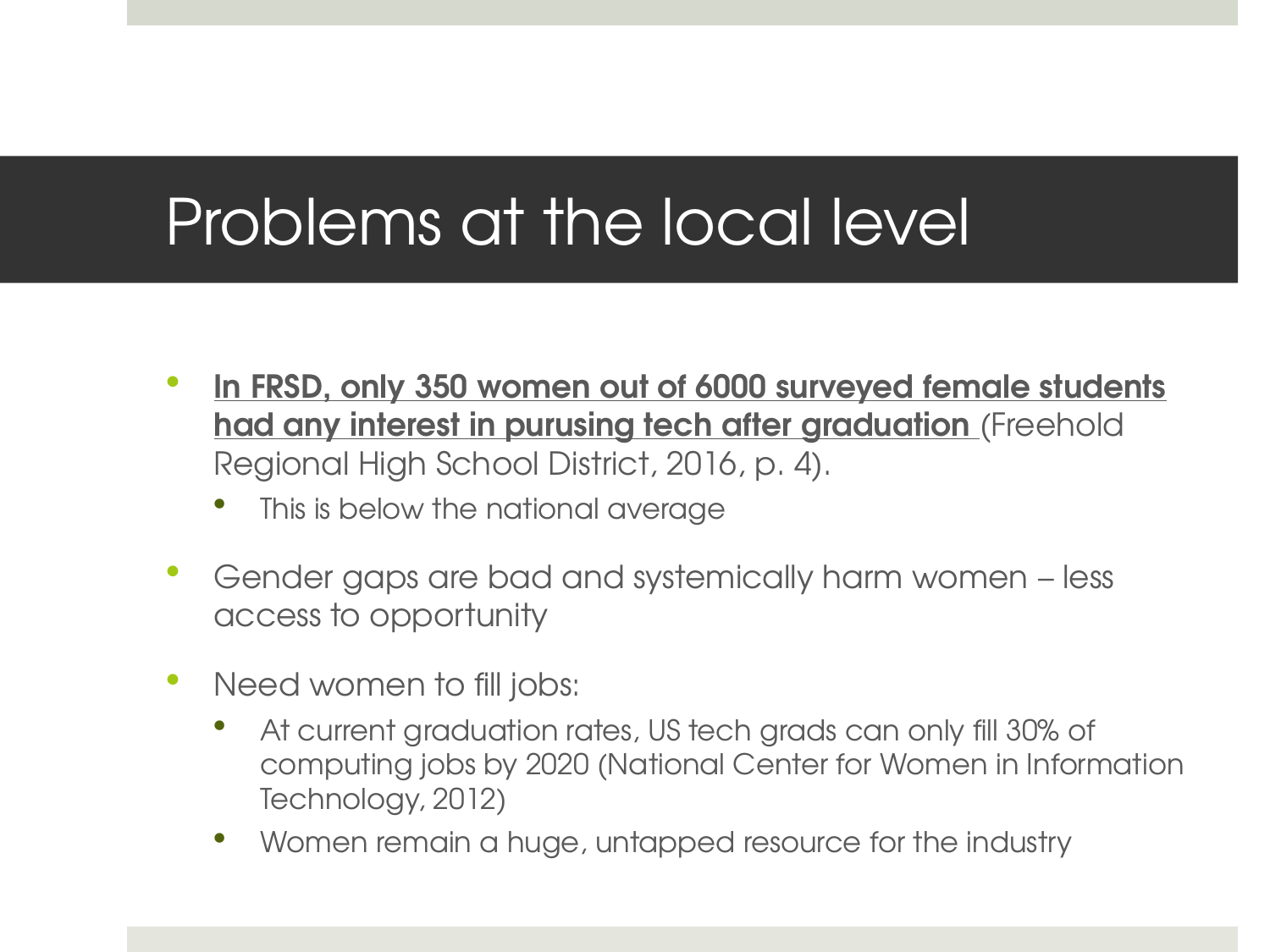

# Problems at the local level
In FRSD, only 350 women out of 6000 surveyed female students had any interest in purusing tech after graduation (Freehold Regional High School District, 2016, p. 4).
This is below the national average
Gender gaps are bad and systemically harm women – less access to opportunity
Need women to fill jobs:
At current graduation rates, US tech grads can only fill 30% of computing jobs by 2020 (National Center for Women in Information Technology, 2012)
Women remain a huge, untapped resource for the industry